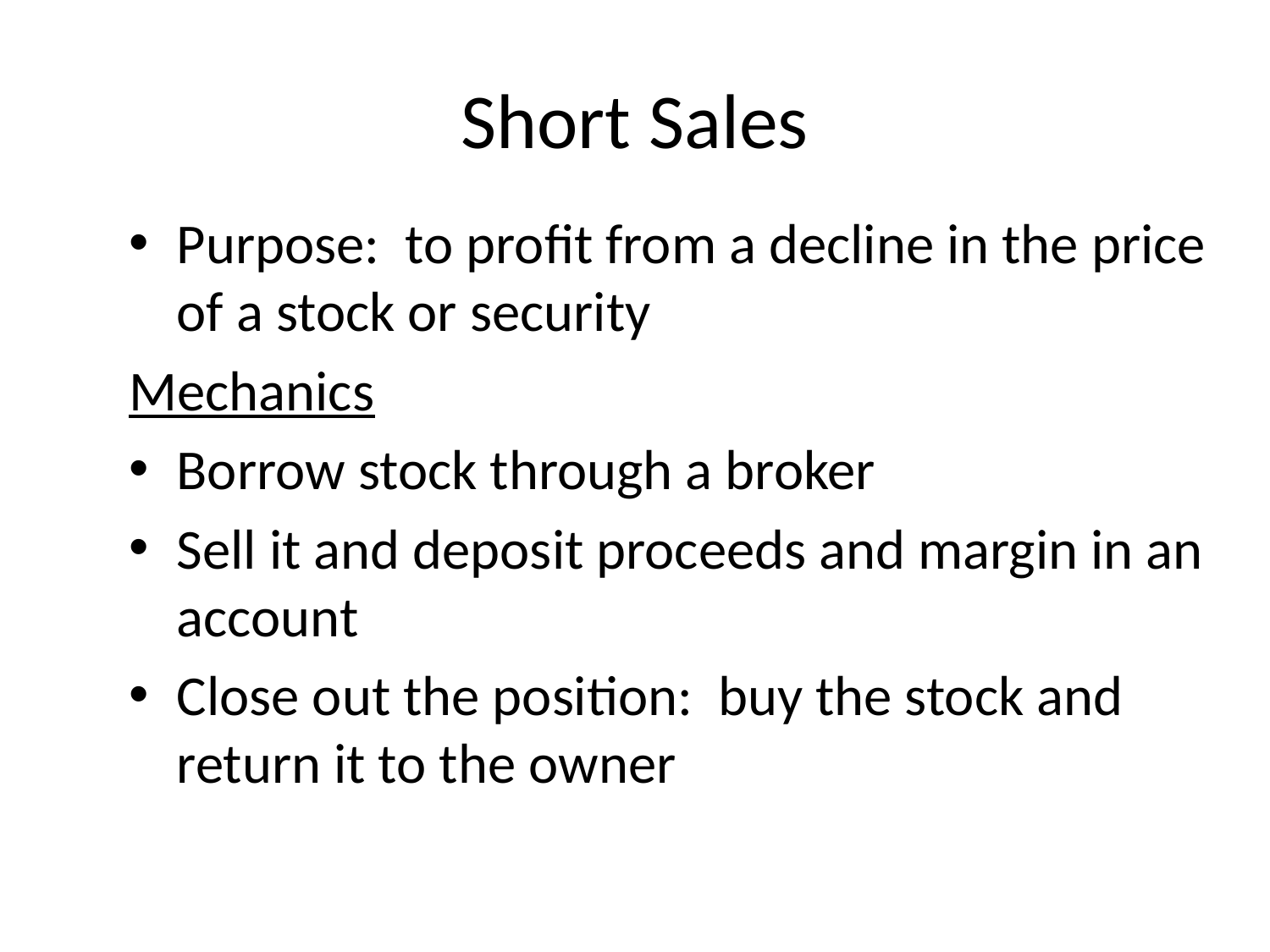

# Short Sales
Purpose:  to profit from a decline in the price of a stock or security
Mechanics
Borrow stock through a broker
Sell it and deposit proceeds and margin in an account
Close out the position:  buy the stock and return it to the owner